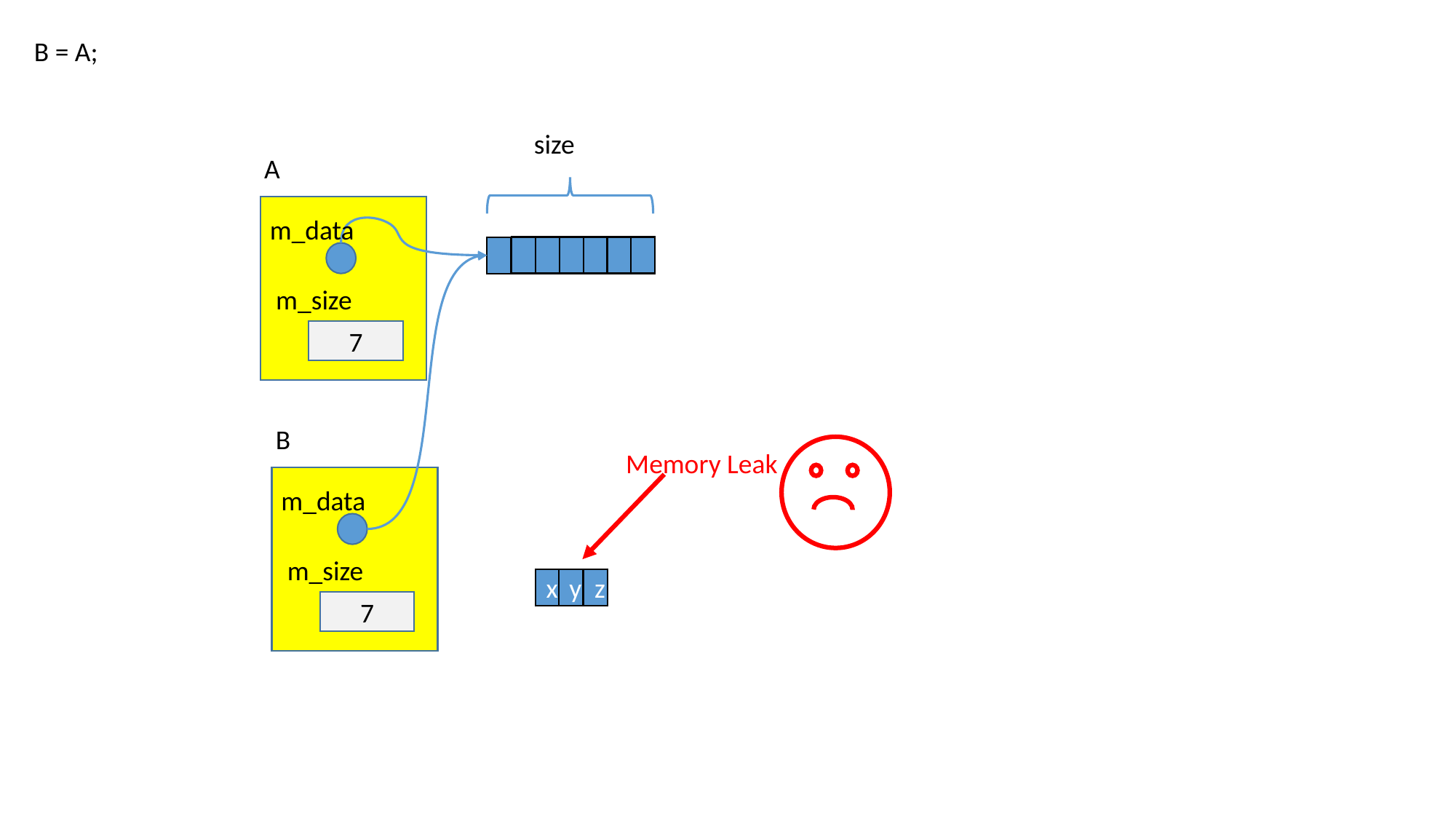

B = A;

size
A

m_data

m_size
7
B

Memory Leak

m_data

m_size
y
z
x
7